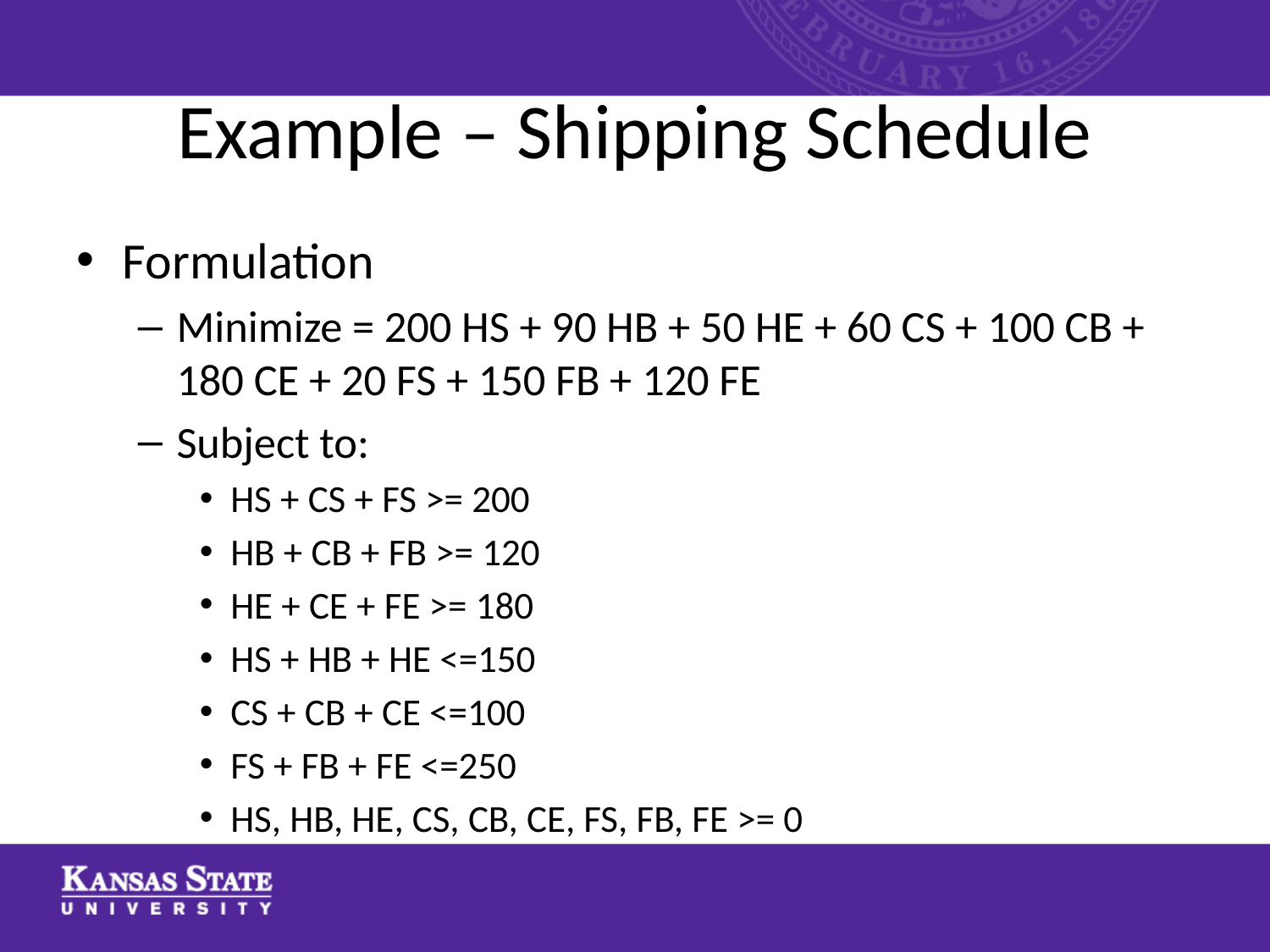

# Example – Shipping Schedule
Formulation
Minimize = 200 HS + 90 HB + 50 HE + 60 CS + 100 CB + 180 CE + 20 FS + 150 FB + 120 FE
Subject to:
HS + CS + FS >= 200
HB + CB + FB >= 120
HE + CE + FE >= 180
HS + HB + HE <=150
CS + CB + CE <=100
FS + FB + FE <=250
HS, HB, HE, CS, CB, CE, FS, FB, FE >= 0